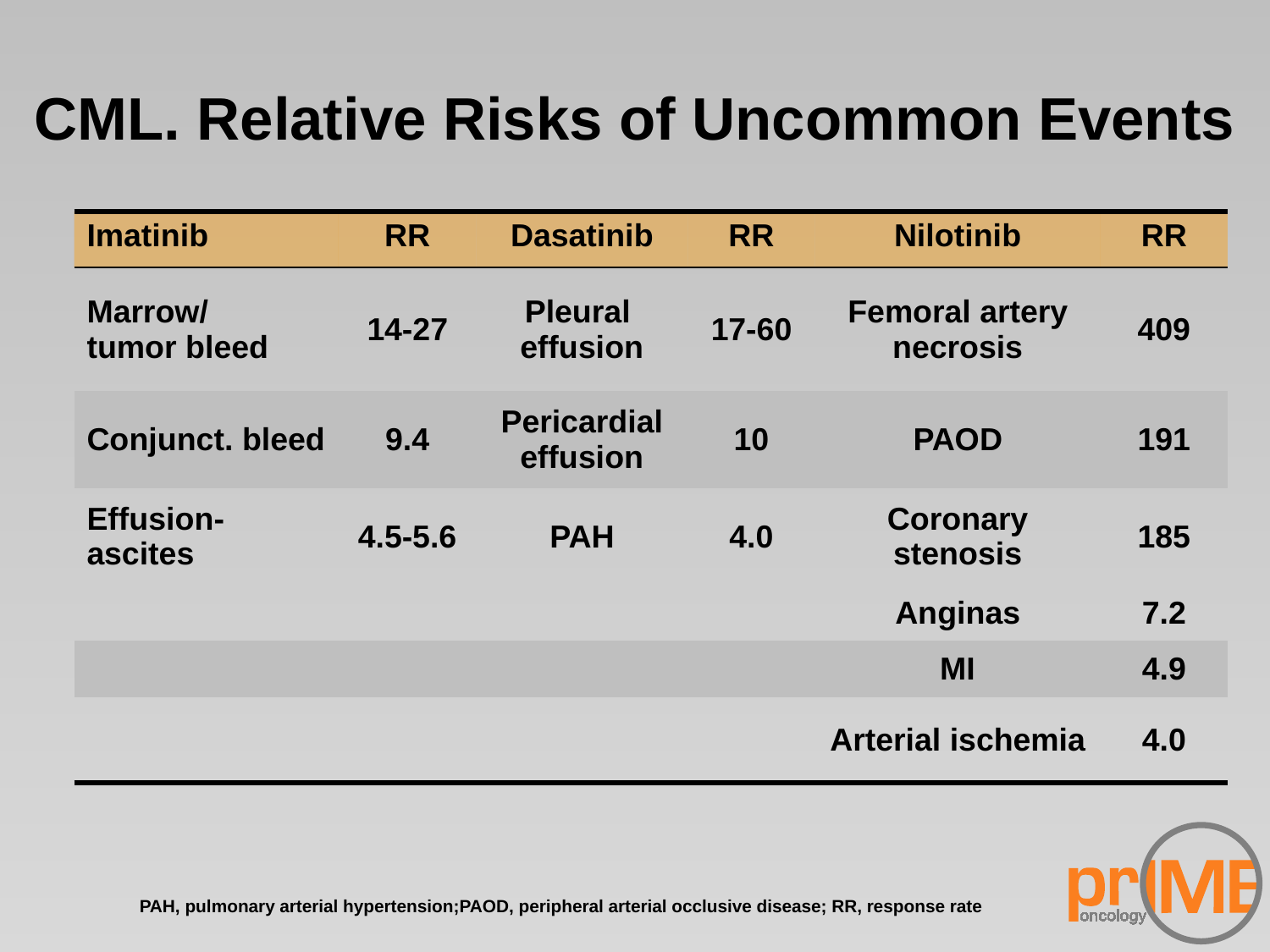

# CML. Relative Risks of Uncommon Events
| Imatinib | RR | Dasatinib | RR | Nilotinib | RR |
| --- | --- | --- | --- | --- | --- |
| Marrow/ tumor bleed | 14-27 | Pleural effusion | 17-60 | Femoral artery necrosis | 409 |
| Conjunct. bleed | 9.4 | Pericardial effusion | 10 | PAOD | 191 |
| Effusion-ascites | 4.5-5.6 | PAH | 4.0 | Coronary stenosis | 185 |
|  |  |  |  | Anginas | 7.2 |
|  |  |  |  | MI | 4.9 |
|  |  |  |  | Arterial ischemia | 4.0 |
PAH, pulmonary arterial hypertension;PAOD, peripheral arterial occlusive disease; RR, response rate